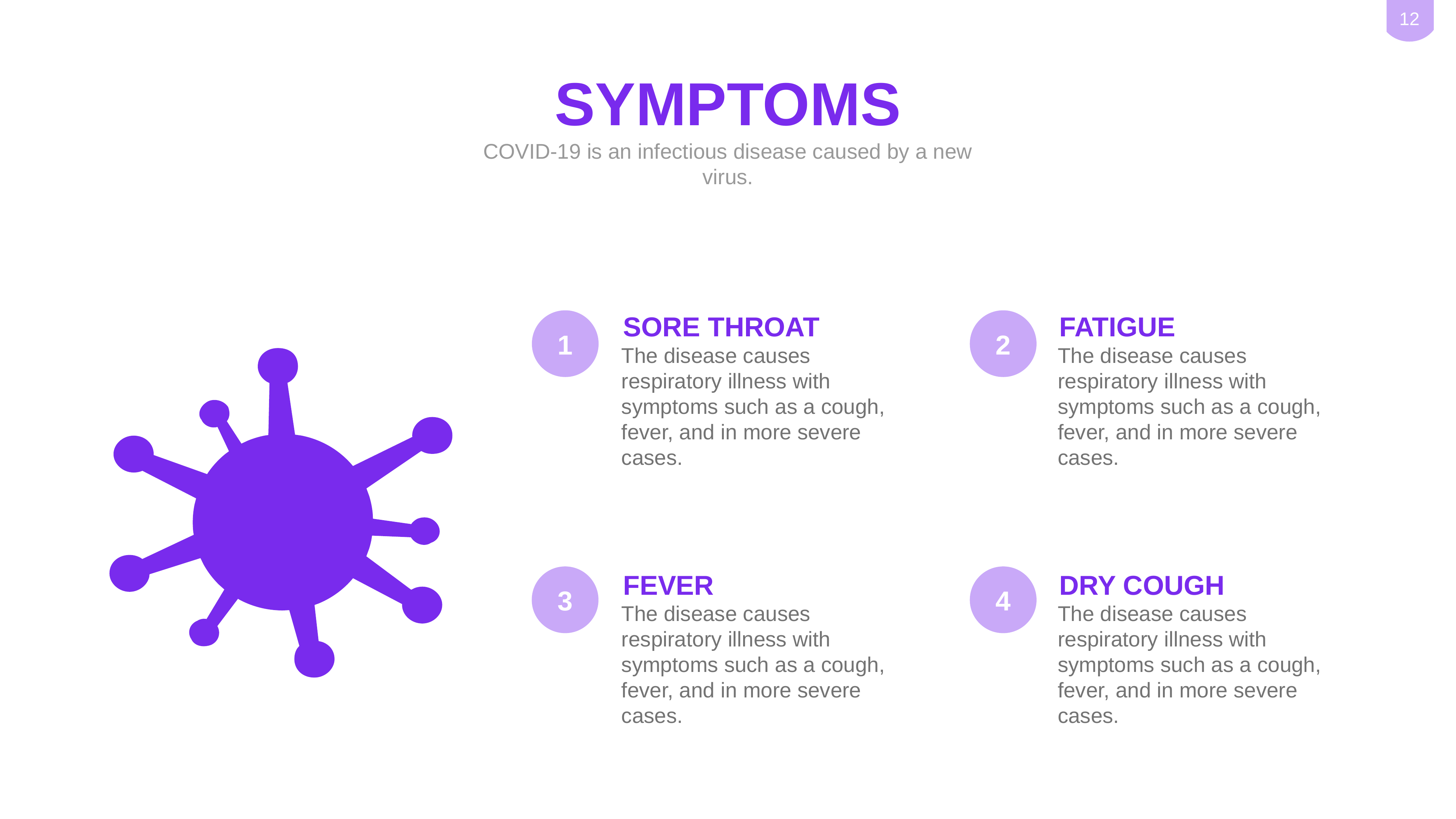

SYMPTOMS
COVID-19 is an infectious disease caused by a new virus.
SORE THROAT
FATIGUE
1
2
The disease causes respiratory illness with symptoms such as a cough, fever, and in more severe cases.
The disease causes respiratory illness with symptoms such as a cough, fever, and in more severe cases.
FEVER
DRY COUGH
3
4
The disease causes respiratory illness with symptoms such as a cough, fever, and in more severe cases.
The disease causes respiratory illness with symptoms such as a cough, fever, and in more severe cases.